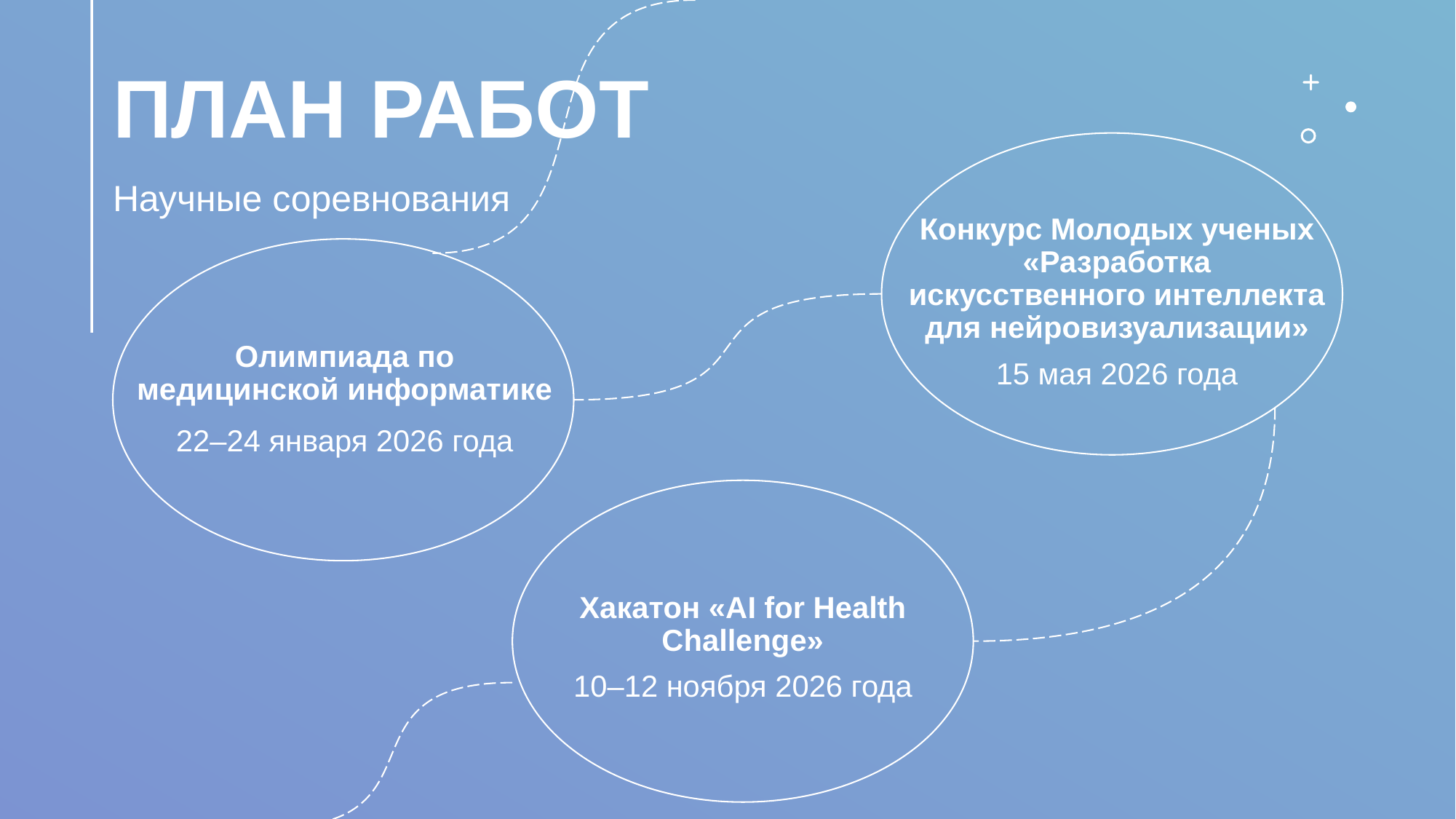

# План работ

Научные соревнования

Олимпиада по медицинской информатике
Конкурс Молодых ученых «Разработка искусственного интеллекта для нейровизуализации»

15 мая 2026 года

22–24 января 2026 года

Хакатон «AI for Health Challenge»

10–12 ноября 2026 года